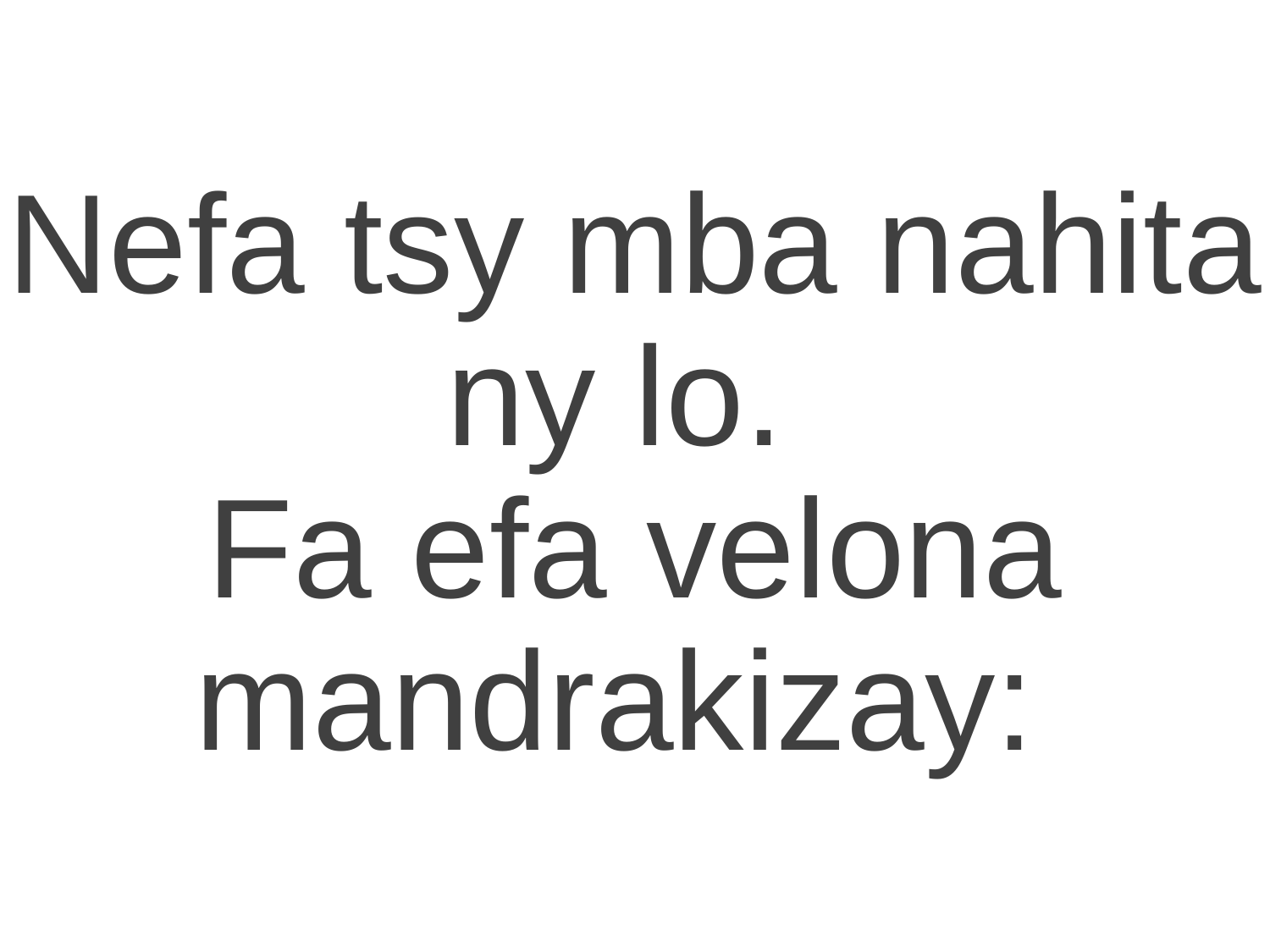

Nefa tsy mba nahita ny lo.
Fa efa velona mandrakizay: